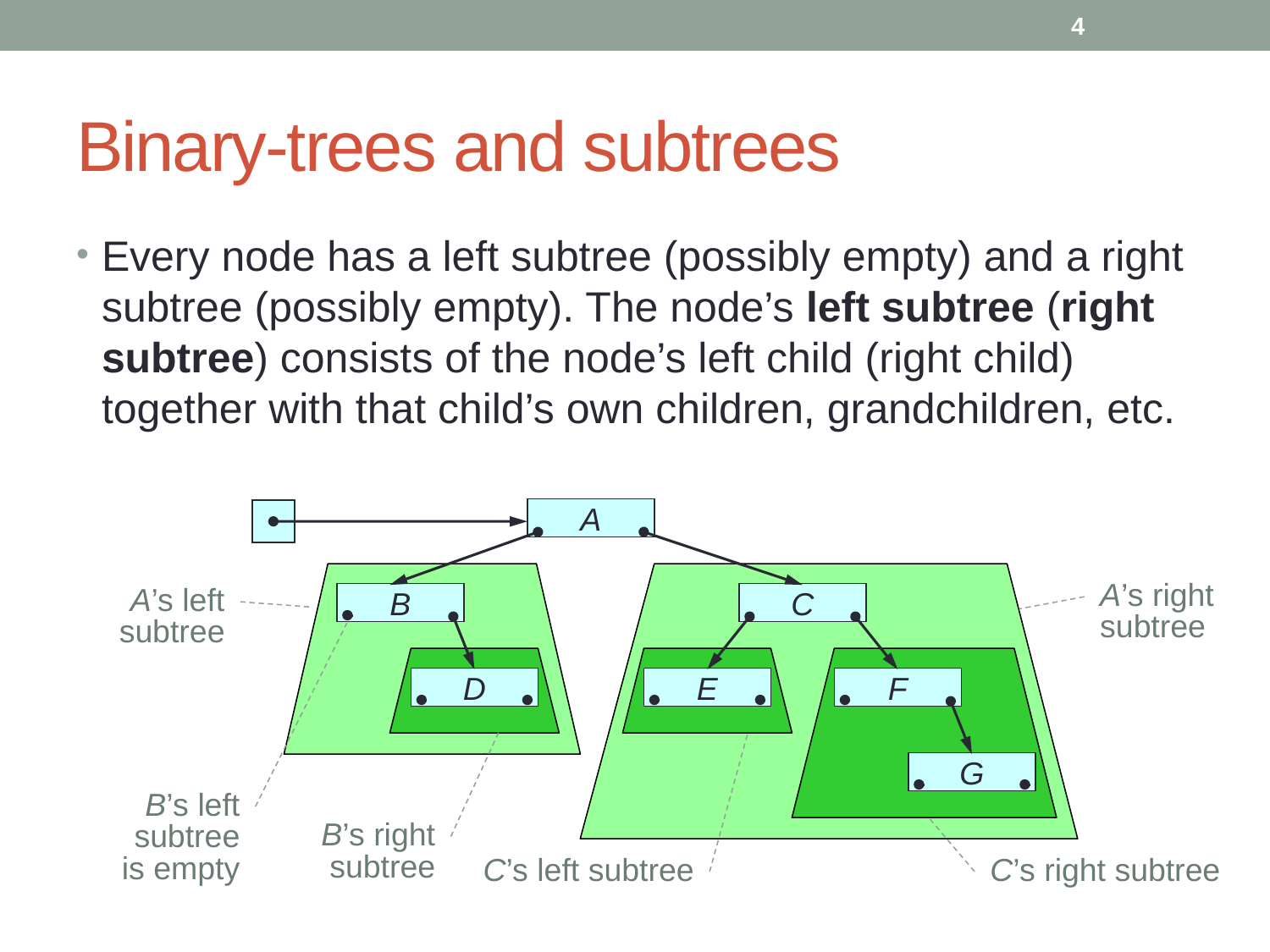

4
# Binary-trees and subtrees
Every node has a left subtree (possibly empty) and a right subtree (possibly empty). The node’s left subtree (right subtree) consists of the node’s left child (right child) together with that child’s own children, grandchildren, etc.
A

B
C

D
E
F

G

A’s left subtree

A’s right subtree

B’s right subtree

C’s left subtree

C’s right subtree
B’s left subtree is empty